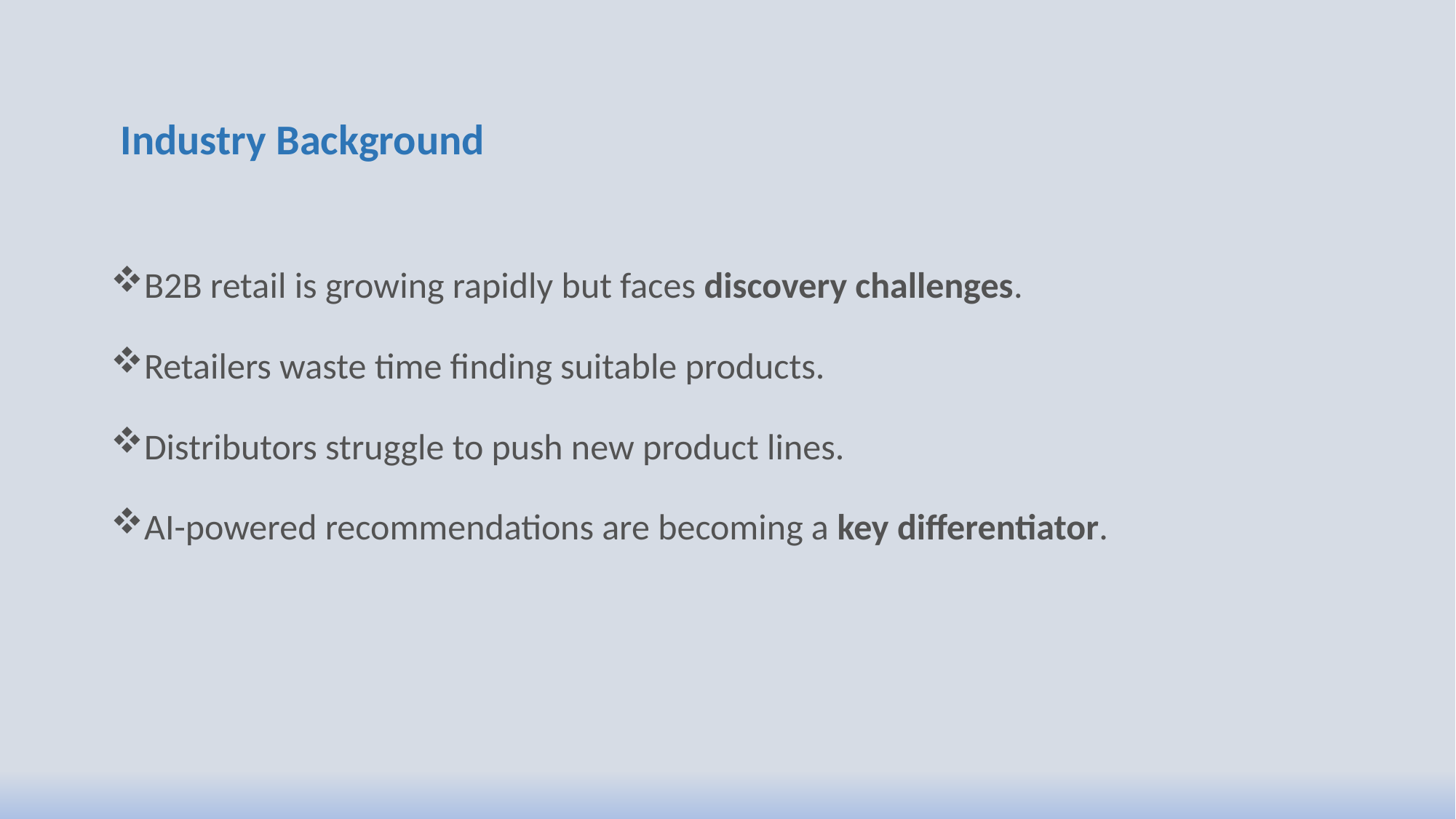

Industry Background

B2B retail is growing rapidly but faces discovery challenges.
Retailers waste time finding suitable products.
Distributors struggle to push new product lines.
AI-powered recommendations are becoming a key differentiator.